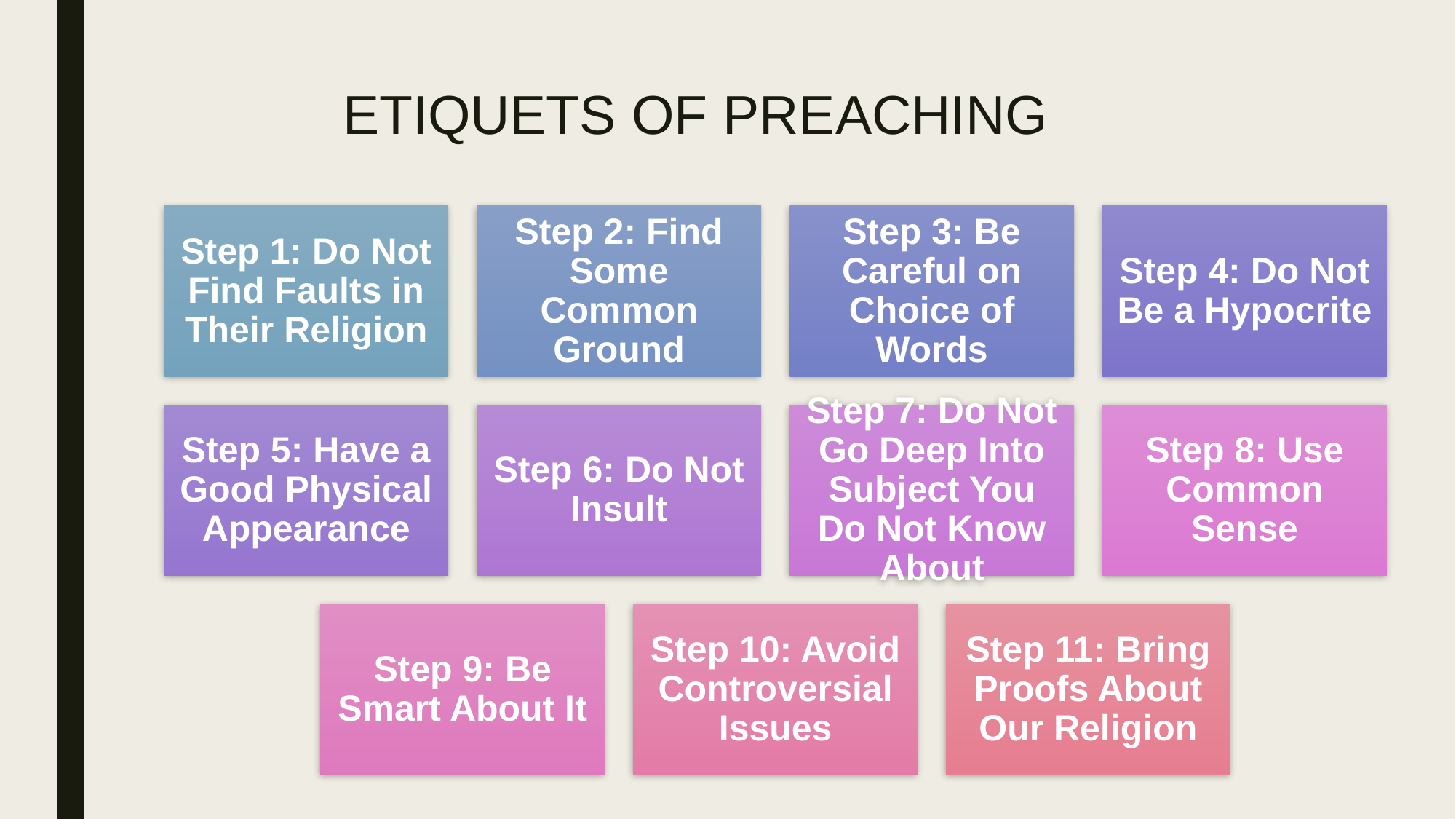

# ETIQUETS OF PREACHING
Step 1: Do Not Find Faults in Their Religion
Step 2: Find Some Common Ground
Step 3: Be Careful on Choice of Words
Step 4: Do Not Be a Hypocrite
Step 5: Have a Good Physical Appearance
Step 6: Do Not Insult
Step 7: Do Not Go Deep Into Subject You Do Not Know About
Step 8: Use Common Sense
Step 9: Be Smart About It
Step 10: Avoid Controversial Issues
Step 11: Bring Proofs About Our Religion